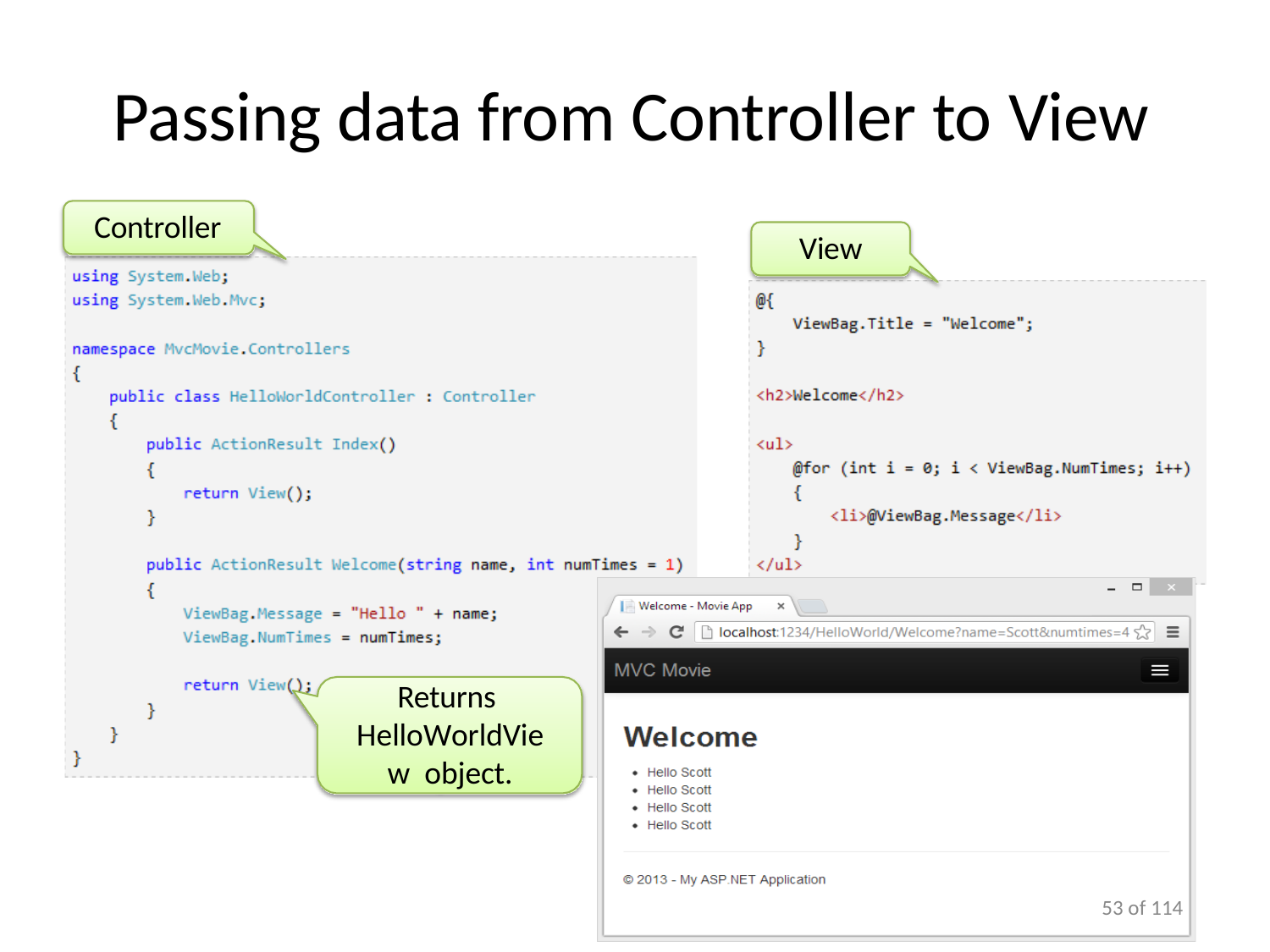

# Passing data from Controller to View

Controller

View

Returns  HelloWorldView  object.

53 of 114